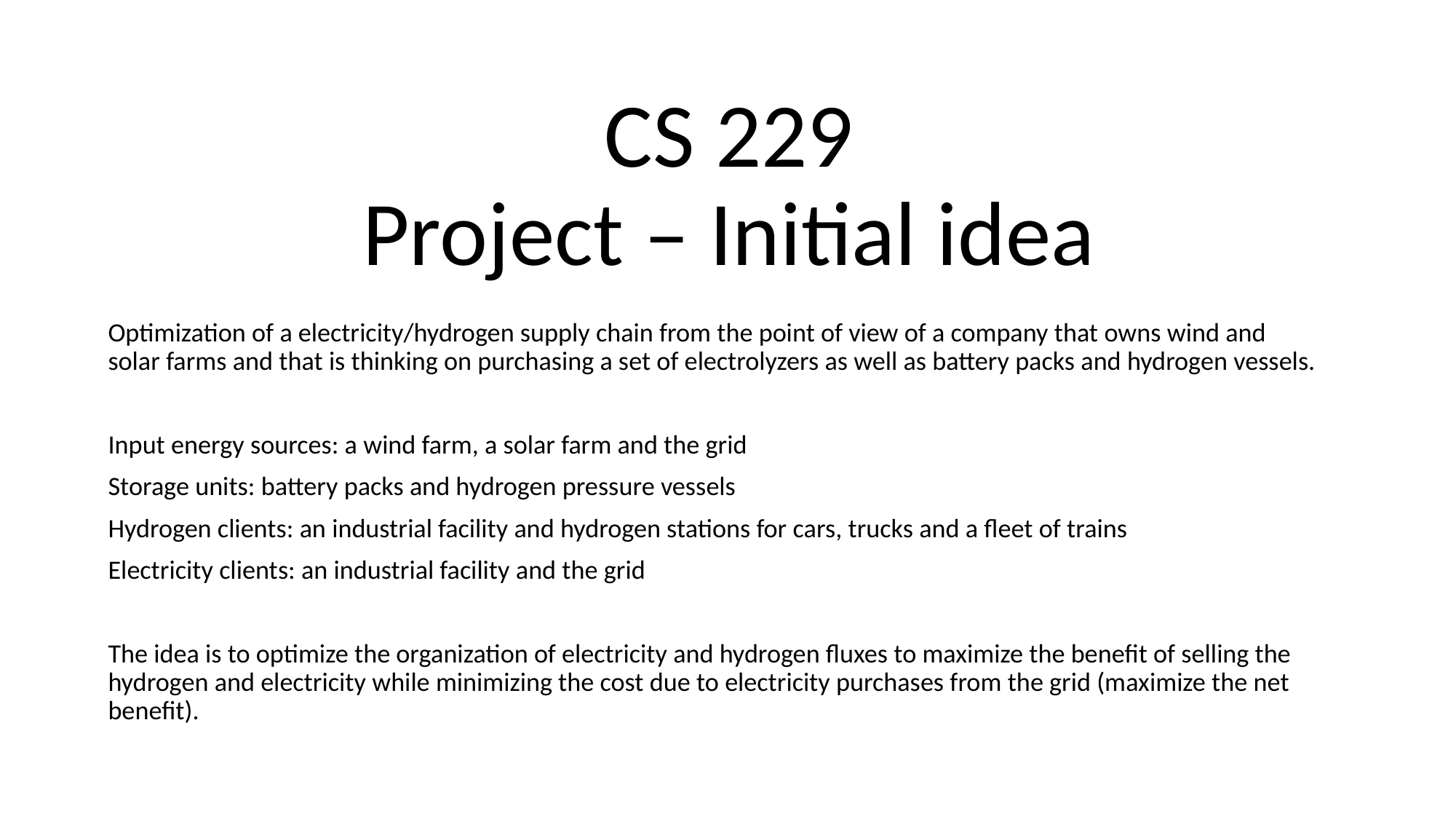

# CS 229 Project – Initial idea
Optimization of a electricity/hydrogen supply chain from the point of view of a company that owns wind and solar farms and that is thinking on purchasing a set of electrolyzers as well as battery packs and hydrogen vessels.

Input energy sources: a wind farm, a solar farm and the grid
Storage units: battery packs and hydrogen pressure vessels
Hydrogen clients: an industrial facility and hydrogen stations for cars, trucks and a fleet of trains
Electricity clients: an industrial facility and the grid

The idea is to optimize the organization of electricity and hydrogen fluxes to maximize the benefit of selling the hydrogen and electricity while minimizing the cost due to electricity purchases from the grid (maximize the net benefit).